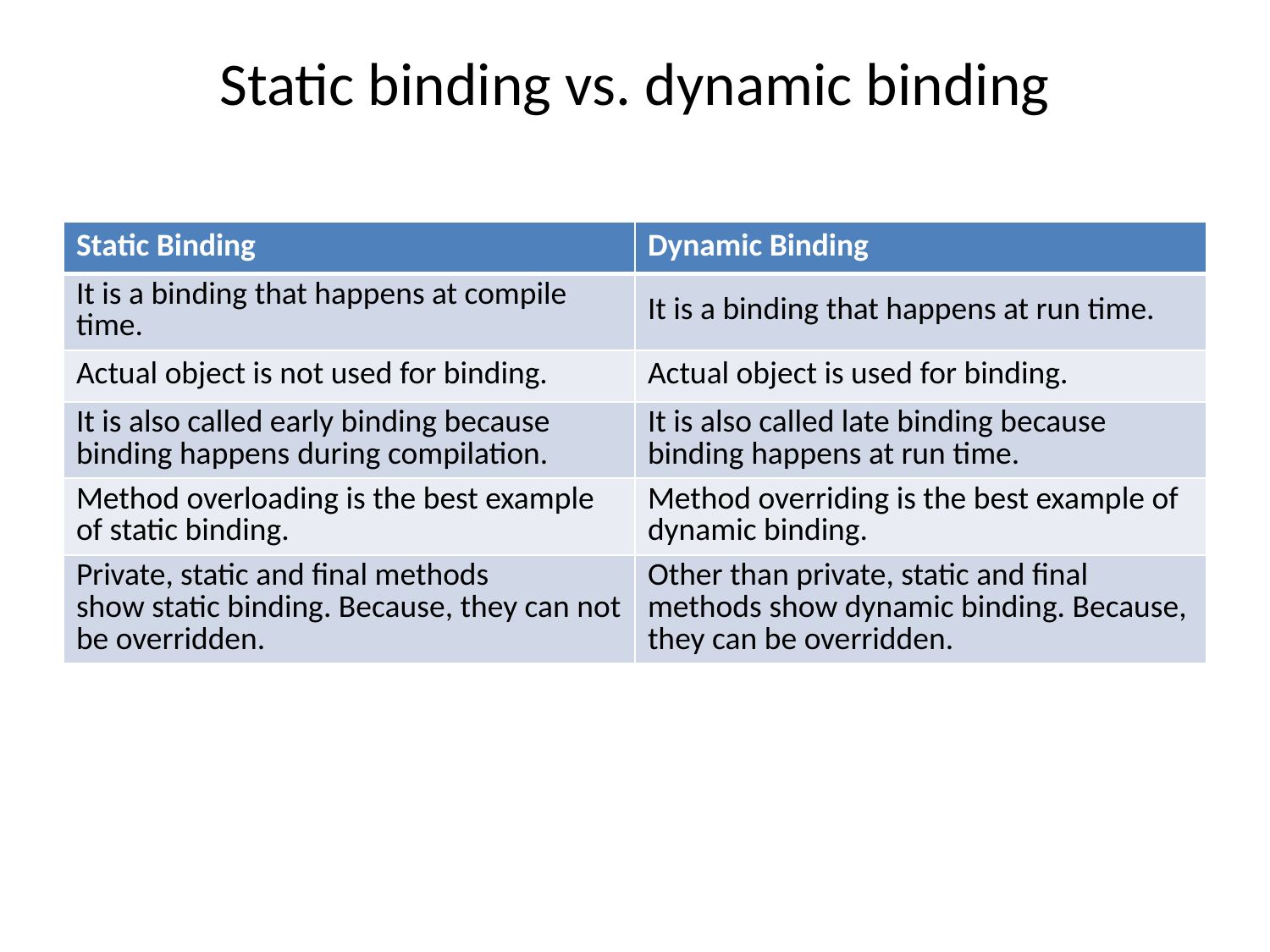

# Static binding vs. dynamic binding
| Static Binding | Dynamic Binding |
| --- | --- |
| It is a binding that happens at compile time. | It is a binding that happens at run time. |
| Actual object is not used for binding. | Actual object is used for binding. |
| It is also called early binding because binding happens during compilation. | It is also called late binding because binding happens at run time. |
| Method overloading is the best example of static binding. | Method overriding is the best example of dynamic binding. |
| Private, static and final methods show static binding. Because, they can not be overridden. | Other than private, static and final methods show dynamic binding. Because, they can be overridden. |